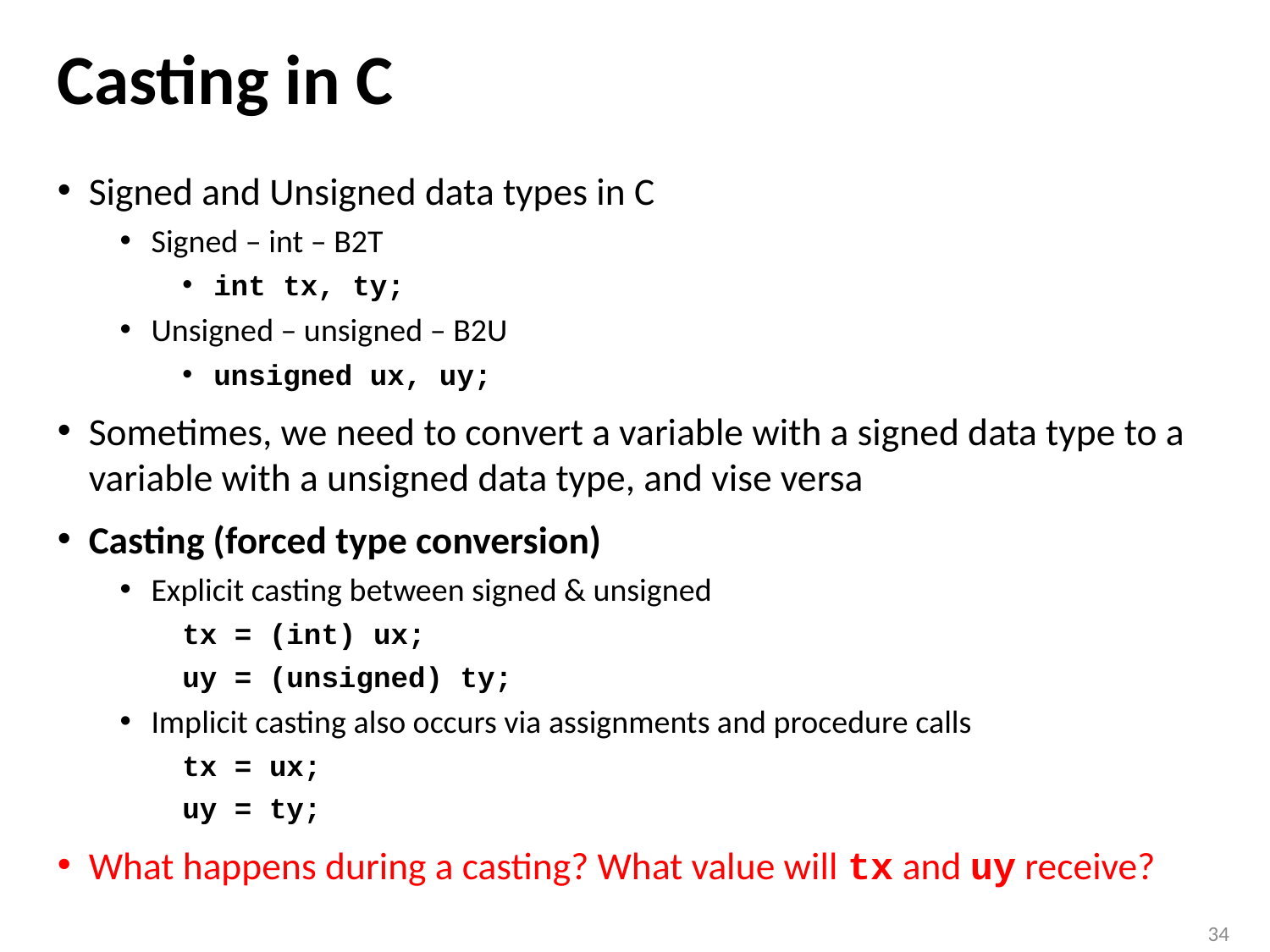

# Casting in C
Signed and Unsigned data types in C
Signed – int – B2T
int tx, ty;
Unsigned – unsigned – B2U
unsigned ux, uy;
Sometimes, we need to convert a variable with a signed data type to a variable with a unsigned data type, and vise versa
Casting (forced type conversion)
Explicit casting between signed & unsigned
tx = (int) ux;
uy = (unsigned) ty;
Implicit casting also occurs via assignments and procedure calls
tx = ux;
uy = ty;
What happens during a casting? What value will tx and uy receive?

34